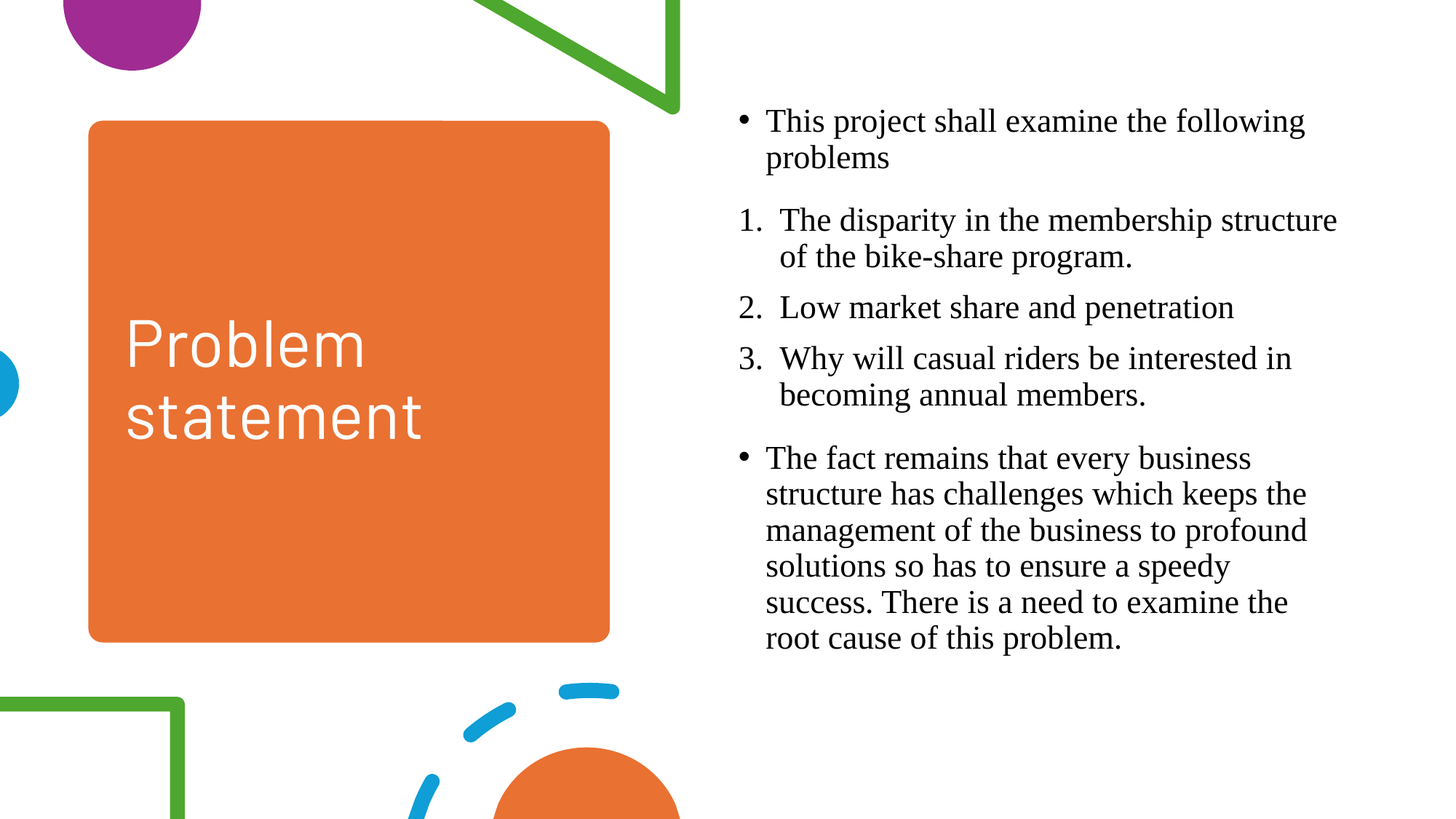

This project shall examine the following problems
The disparity in the membership structure of the bike-share program.
Low market share and penetration
Why will casual riders be interested in becoming annual members.
The fact remains that every business structure has challenges which keeps the management of the business to profound solutions so has to ensure a speedy success. There is a need to examine the root cause of this problem.

# Problem statement